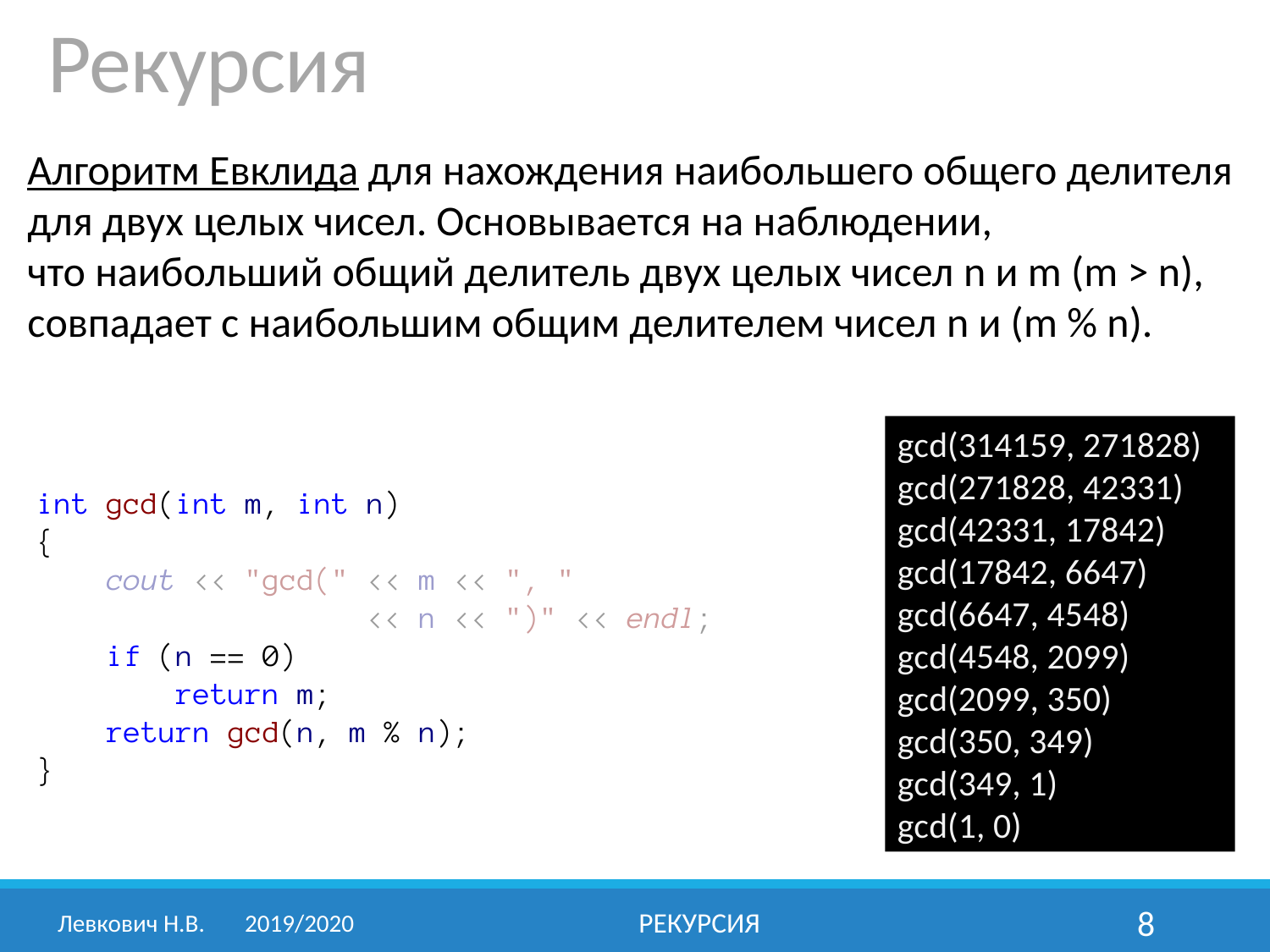

# Рекурсия
Алгоритм Евклида для нахождения наибольшего общего делителя для двух целых чисел. Основывается на наблюдении,
что наибольший общий делитель двух целых чисел n и m (m > n), совпадает с наибольшим общим делителем чисел n и (m % n).
gcd(314159, 271828)
gcd(271828, 42331)
gcd(42331, 17842)
gcd(17842, 6647)
gcd(6647, 4548)
gcd(4548, 2099)
gcd(2099, 350)
gcd(350, 349)
gcd(349, 1)
gcd(1, 0)
int gcd(int m, int n)
{
    cout << "gcd(" << m << ", "
                   << n << ")" << endl;
    if (n == 0)
        return m;
    return gcd(n, m % n);
}

Левкович Н.В.	2019/2020
РЕКУРСИЯ
8